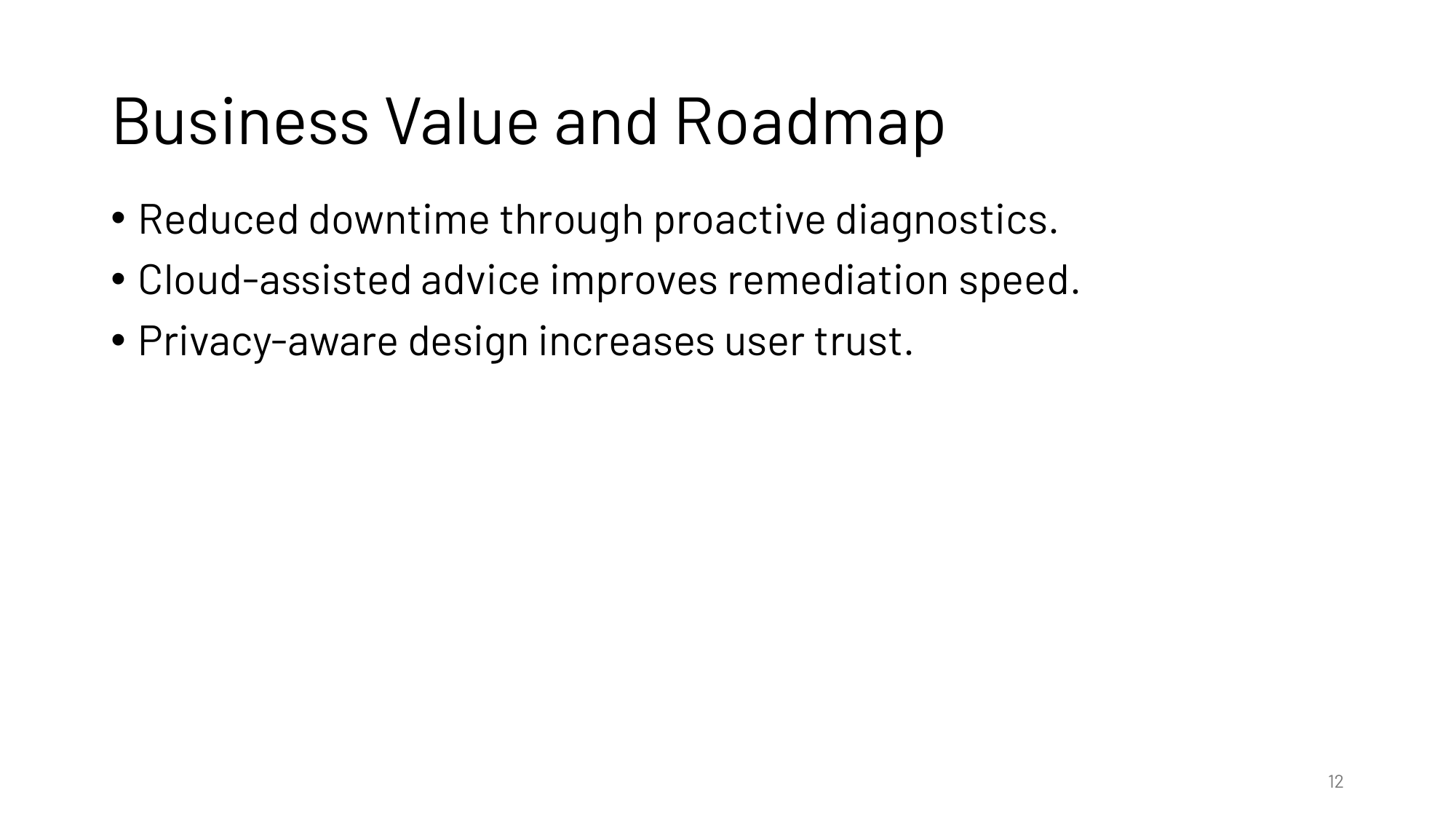

# Business Value and Roadmap
Reduced downtime through proactive diagnostics.
Cloud-assisted advice improves remediation speed.
Privacy-aware design increases user trust.
12